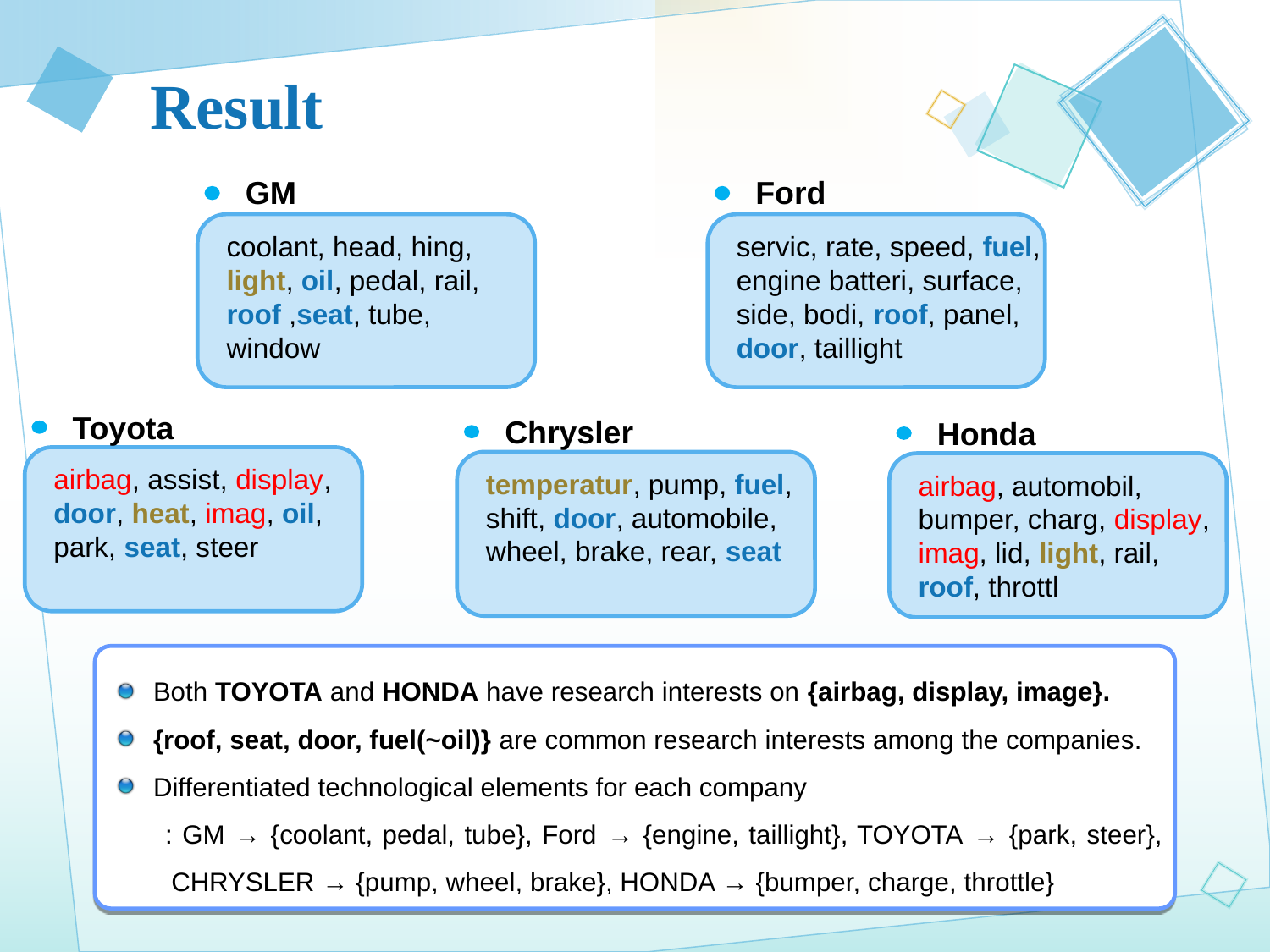

# Result
GM

coolant, head, hing, light, oil, pedal, rail, roof ,seat, tube, window
Ford

servic, rate, speed, fuel, engine batteri, surface, side, bodi, roof, panel, door, taillight
Toyota

airbag, assist, display, door, heat, imag, oil, park, seat, steer
Chrysler

temperatur, pump, fuel, shift, door, automobile, wheel, brake, rear, seat
Honda

airbag, automobil, bumper, charg, display, imag, lid, light, rail, roof, throttl

Both TOYOTA and HONDA have research interests on {airbag, display, image}.
{roof, seat, door, fuel(~oil)} are common research interests among the companies.
Differentiated technological elements for each company
     : GM → {coolant, pedal, tube}, Ford → {engine, taillight}, TOYOTA → {park, steer}, CHRYSLER → {pump, wheel, brake}, HONDA → {bumper, charge, throttle}